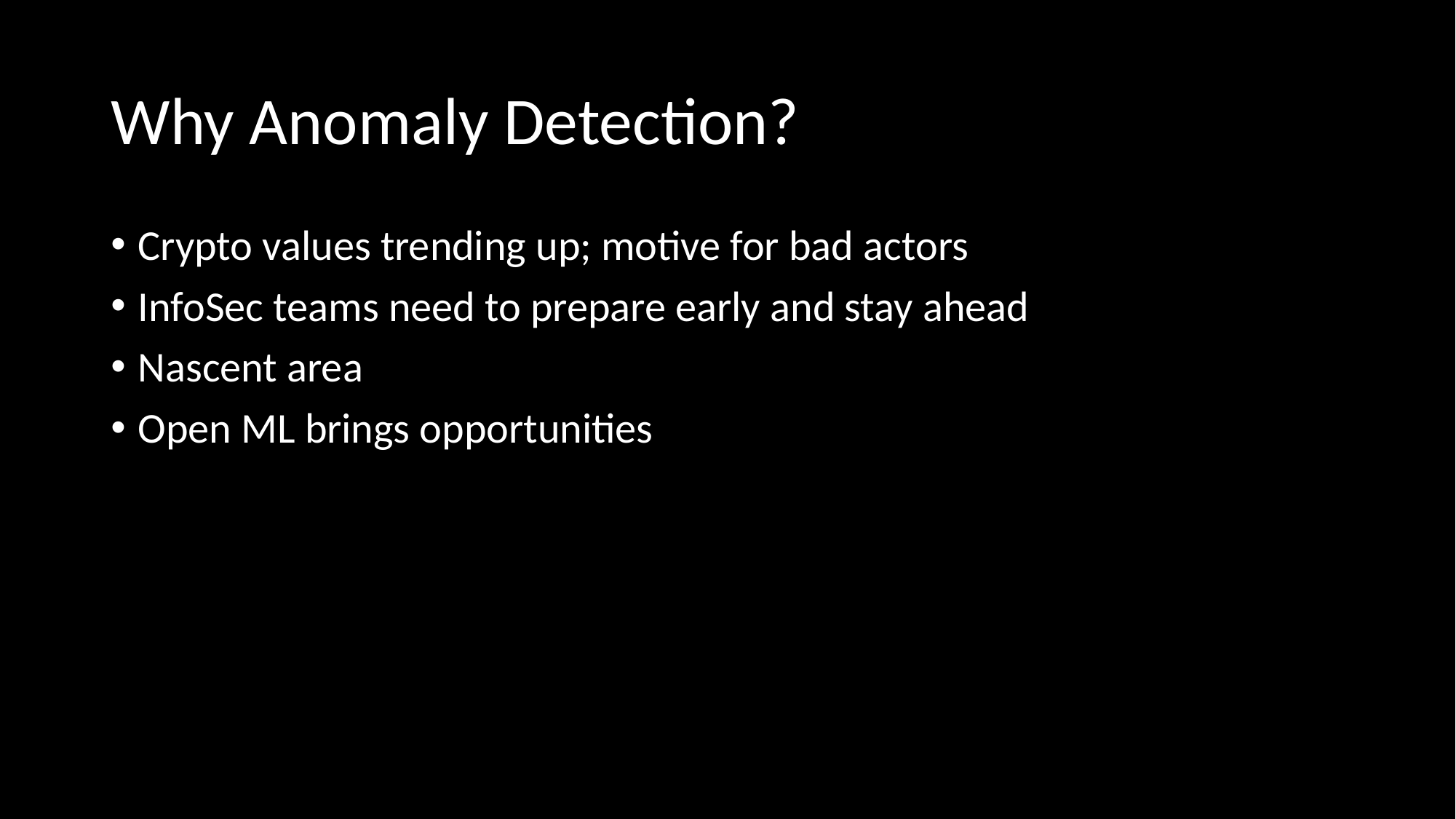

# Why Anomaly Detection?
Crypto values trending up; motive for bad actors
InfoSec teams need to prepare early and stay ahead
Nascent area
Open ML brings opportunities